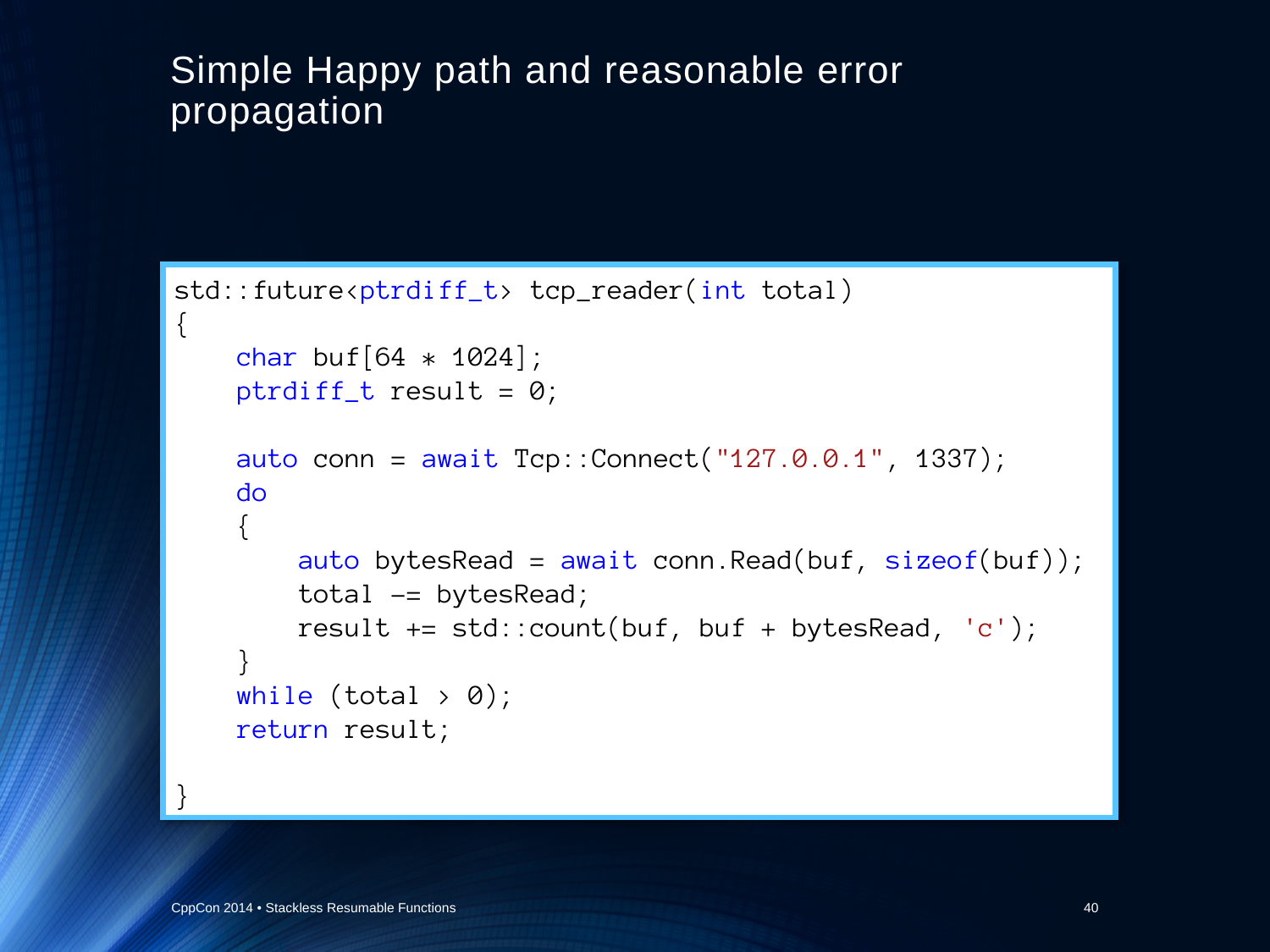

# Simple Happy path and reasonable error propagation
std::future<ptrdiff_t> tcp_reader(int total)
{
    char buf[64 * 1024];
    ptrdiff_t result = 0;

    auto conn = await Tcp::Connect("127.0.0.1", 1337);
    do
    {
        auto bytesRead = await conn.Read(buf, sizeof(buf));
        total -= bytesRead;
        result += std::count(buf, buf + bytesRead, 'c');
    }
    while (total > 0);
    return result;

}
CppCon 2014 • Stackless Resumable Functions
40